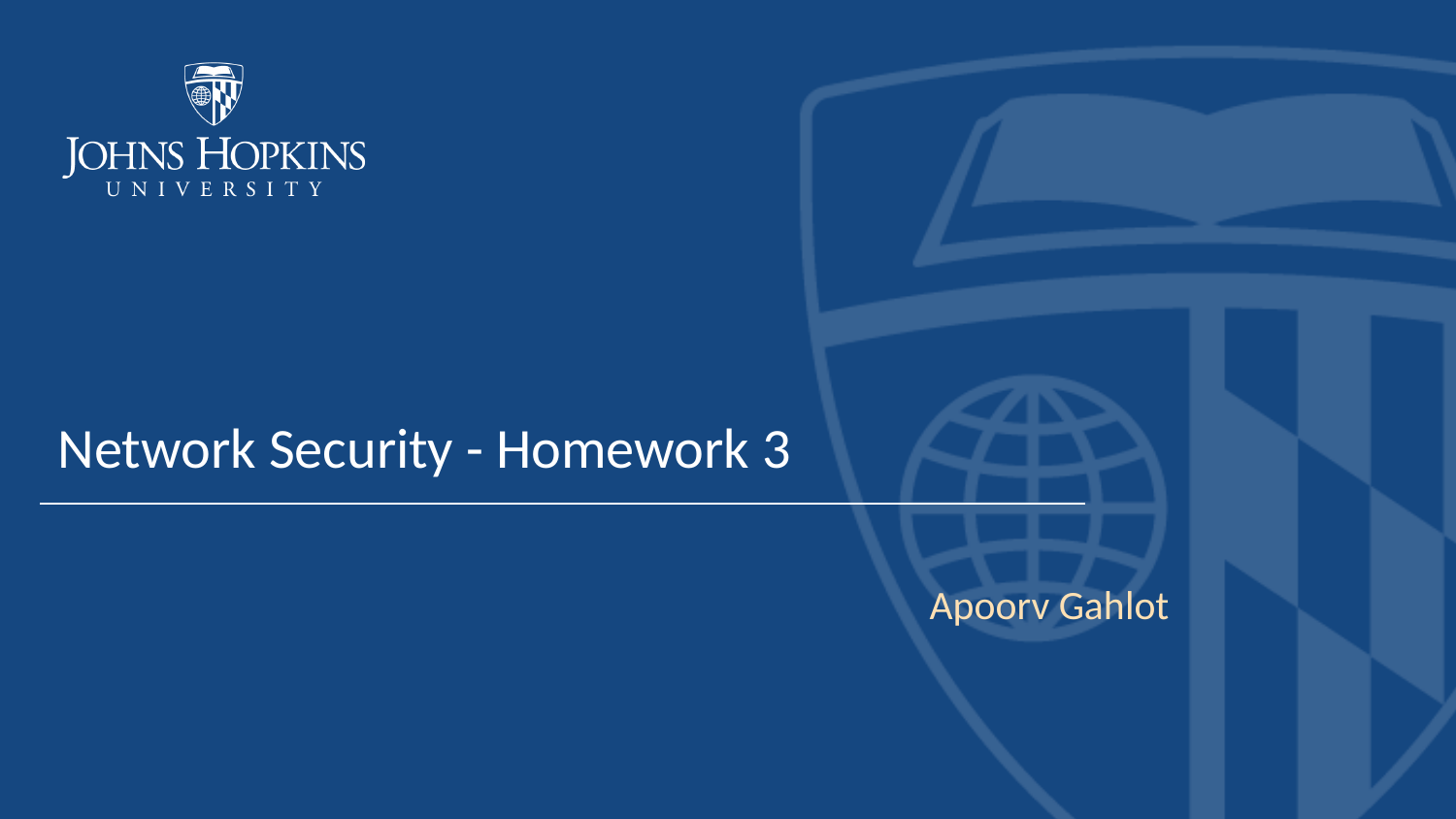

# Network Security - Homework 3

Apoorv Gahlot